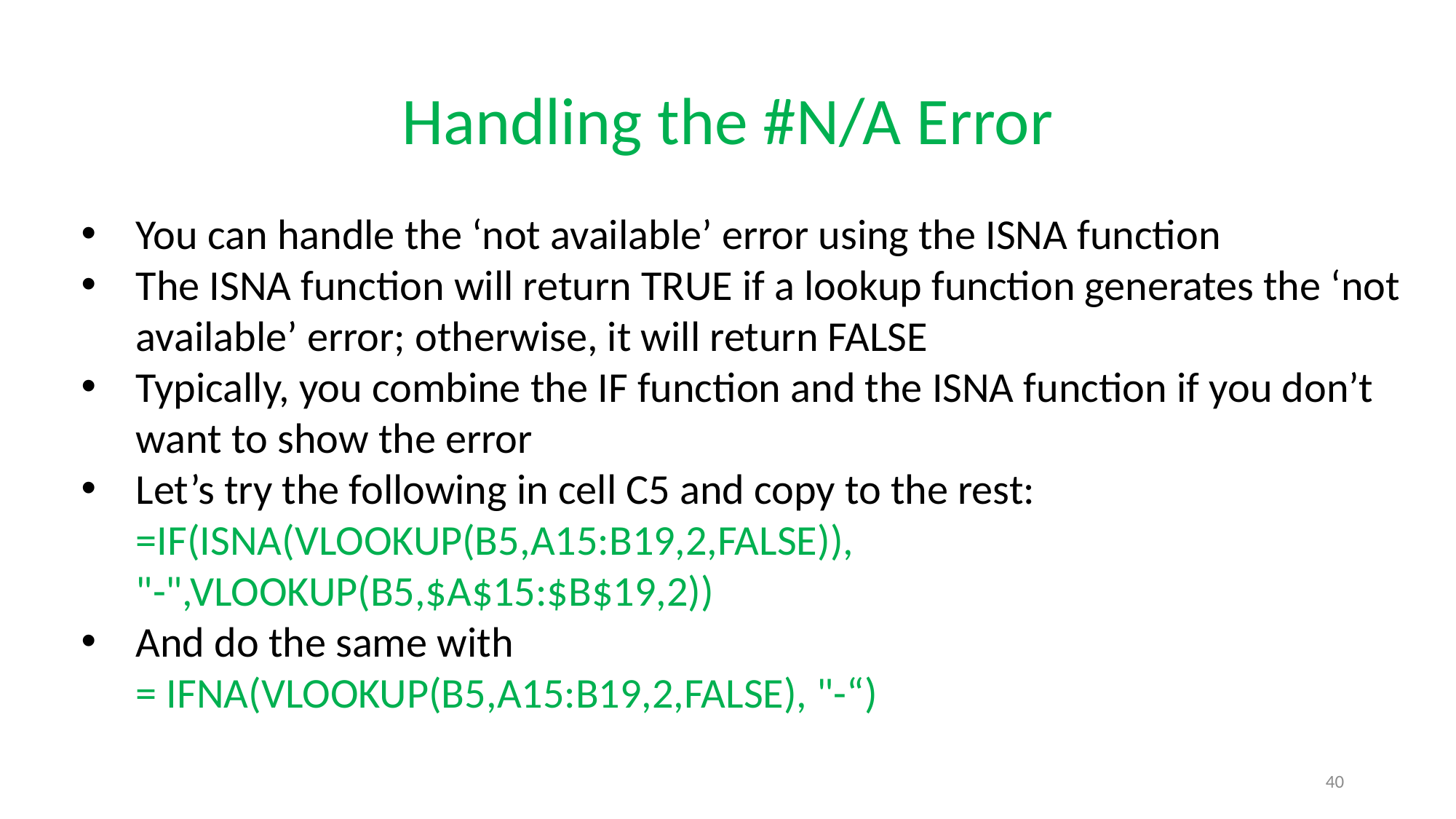

# Handling the #N/A Error
You can handle the ‘not available’ error using the ISNA function
The ISNA function will return TRUE if a lookup function generates the ‘not available’ error; otherwise, it will return FALSE
Typically, you combine the IF function and the ISNA function if you don’t want to show the error
Let’s try the following in cell C5 and copy to the rest: =IF(ISNA(VLOOKUP(B5,A15:B19,2,FALSE)), "-",VLOOKUP(B5,$A$15:$B$19,2))
And do the same with
= IFNA(VLOOKUP(B5,A15:B19,2,FALSE), "-“)
40